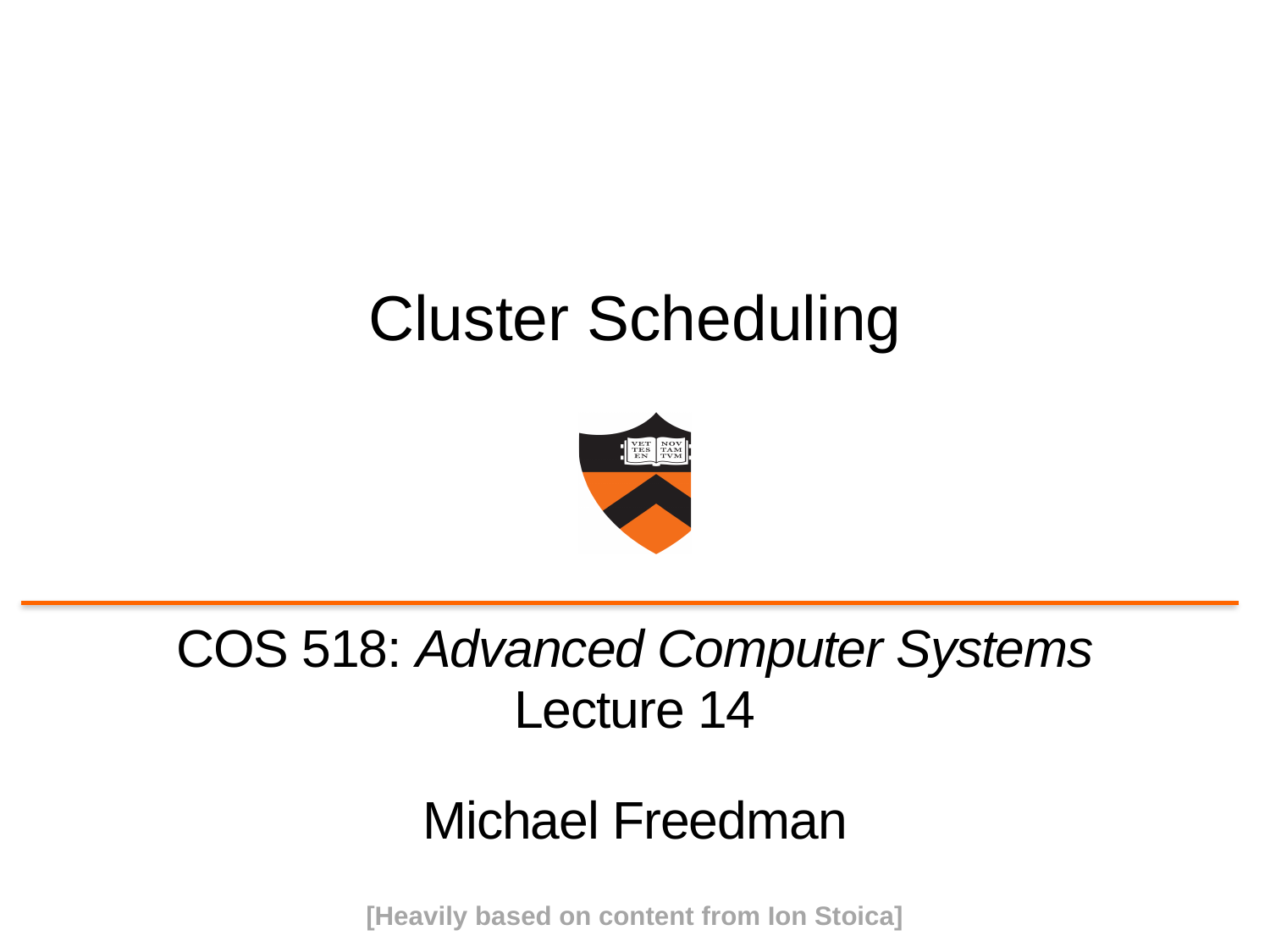

# Cluster Scheduling
COS 518: Advanced Computer Systems
Lecture 14

Michael Freedman

[Heavily based on content from Ion Stoica]